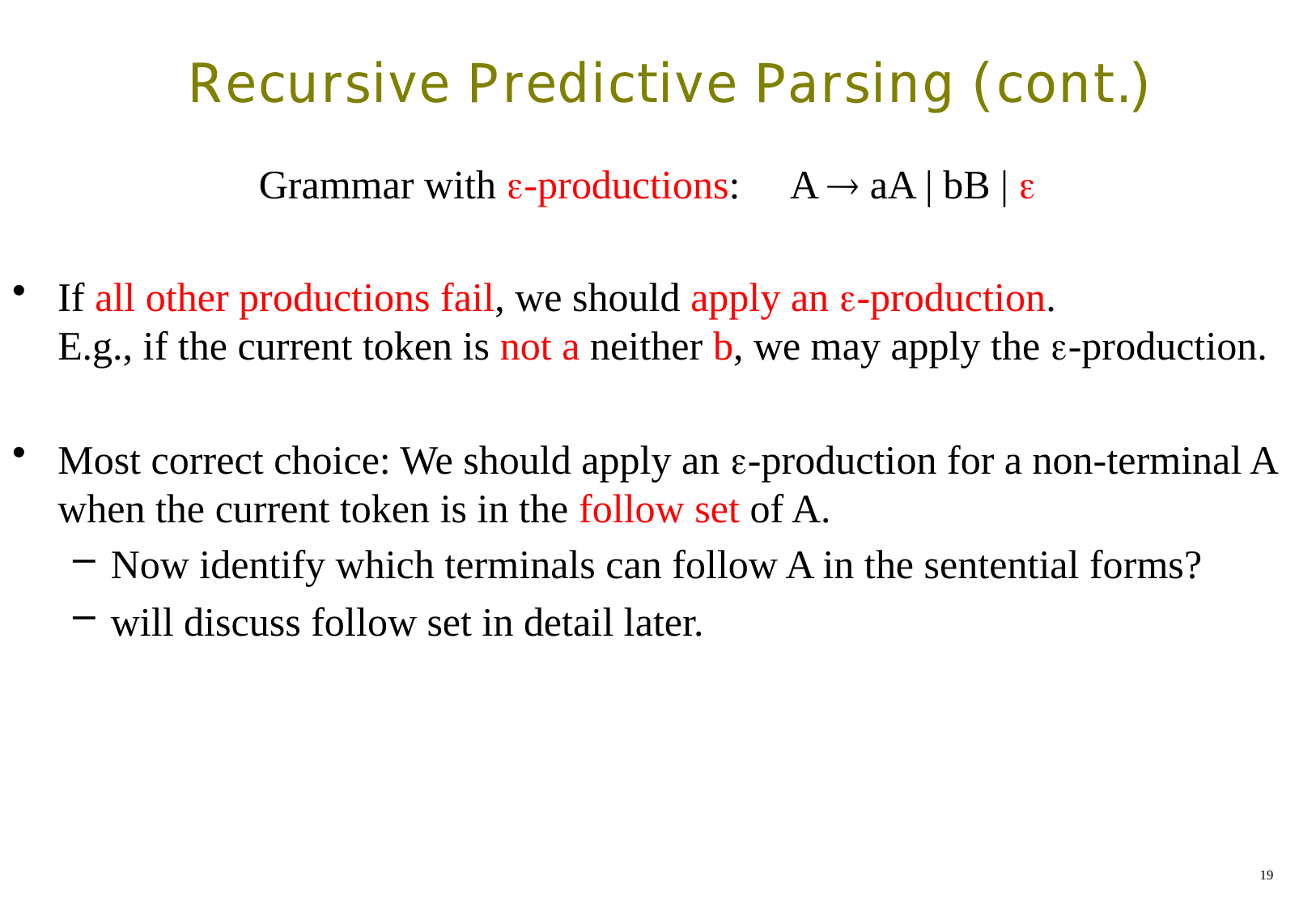

# Recursive Predictive Parsing (cont.)
Grammar with ε-productions:	A → aA | bB | ε

If all other productions fail, we should apply an ε-production.
E.g., if the current token is not a neither b, we may apply the ε-production.

Most correct choice: We should apply an ε-production for a non-terminal A when the current token is in the follow set of A.
Now identify which terminals can follow A in the sentential forms?
will discuss follow set in detail later.
19